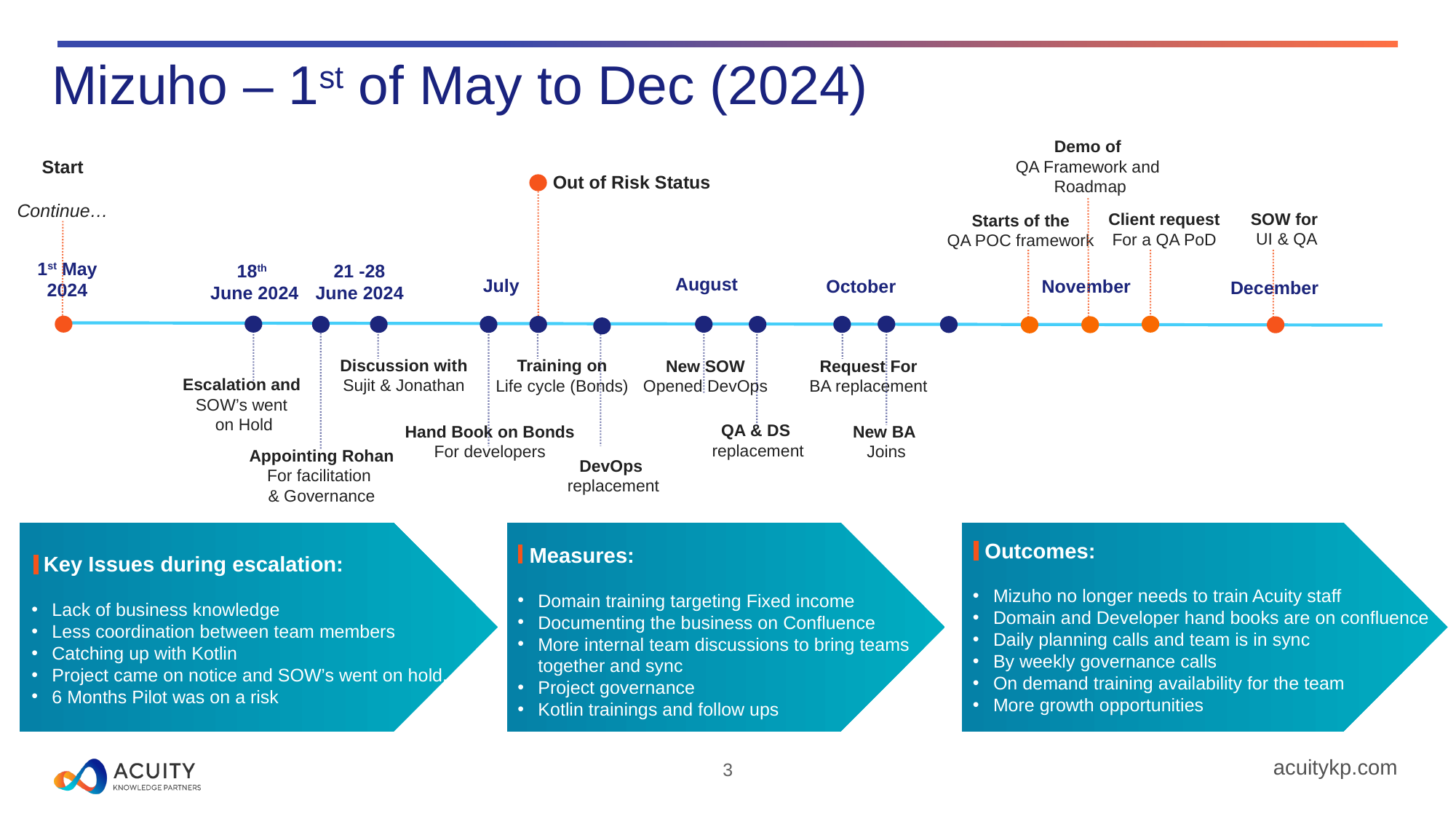

# Mizuho – 1st of May to Dec (2024)
Demo of
QA Framework and
Roadmap
Start

Continue…
Out of Risk Status

SOW for
UI & QA
Client request
For a QA PoD
Starts of the
QA POC framework
1st May 2024
18th
June 2024
21 -28
June 2024
August
July
October
November
December

Discussion with
Sujit & Jonathan
Training on
Life cycle (Bonds)
New SOW
Opened DevOps
Request For
BA replacement
Escalation and
SOW’s went
on Hold
QA & DS
replacement

Hand Book on Bonds
For developers
New BA
Joins
Appointing Rohan
For facilitation
& Governance
DevOps
replacement

  Outcomes:

Mizuho no longer needs to train Acuity staff
Domain and Developer hand books are on confluence
Daily planning calls and team is in sync
By weekly governance calls
On demand training availability for the team
More growth opportunities
  Measures:

Domain training targeting Fixed income
Documenting the business on Confluence
More internal team discussions to bring teams together and sync
Project governance
Kotlin trainings and follow ups
  Key Issues during escalation:

Lack of business knowledge
Less coordination between team members
Catching up with Kotlin
Project came on notice and SOW’s went on hold.
6 Months Pilot was on a risk